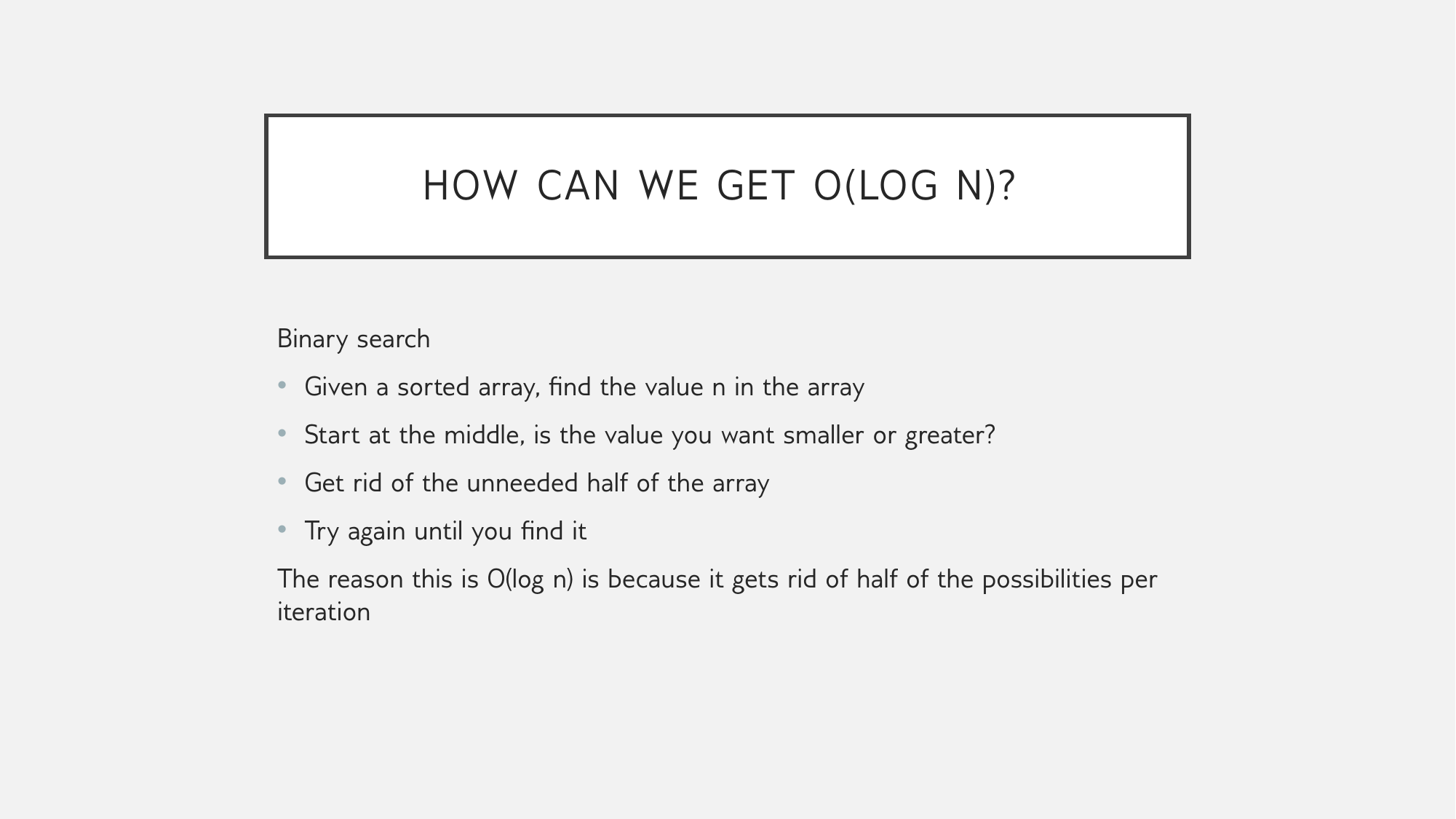

# How can we get O(log n)?
Binary search
Given a sorted array, find the value n in the array
Start at the middle, is the value you want smaller or greater?
Get rid of the unneeded half of the array
Try again until you find it
The reason this is O(log n) is because it gets rid of half of the possibilities per iteration